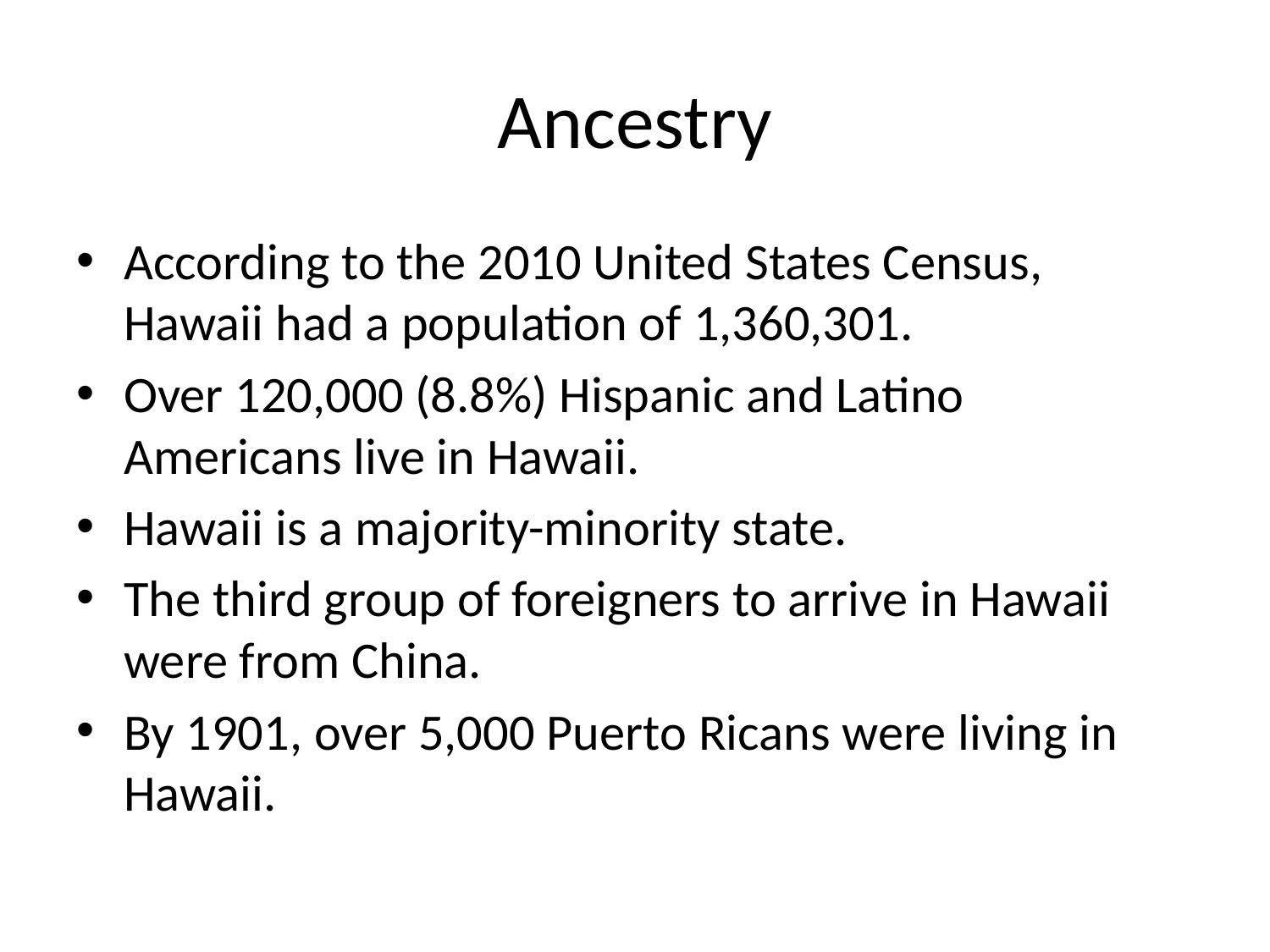

# Ancestry
According to the 2010 United States Census, Hawaii had a population of 1,360,301.
Over 120,000 (8.8%) Hispanic and Latino Americans live in Hawaii.
Hawaii is a majority-minority state.
The third group of foreigners to arrive in Hawaii were from China.
By 1901, over 5,000 Puerto Ricans were living in Hawaii.